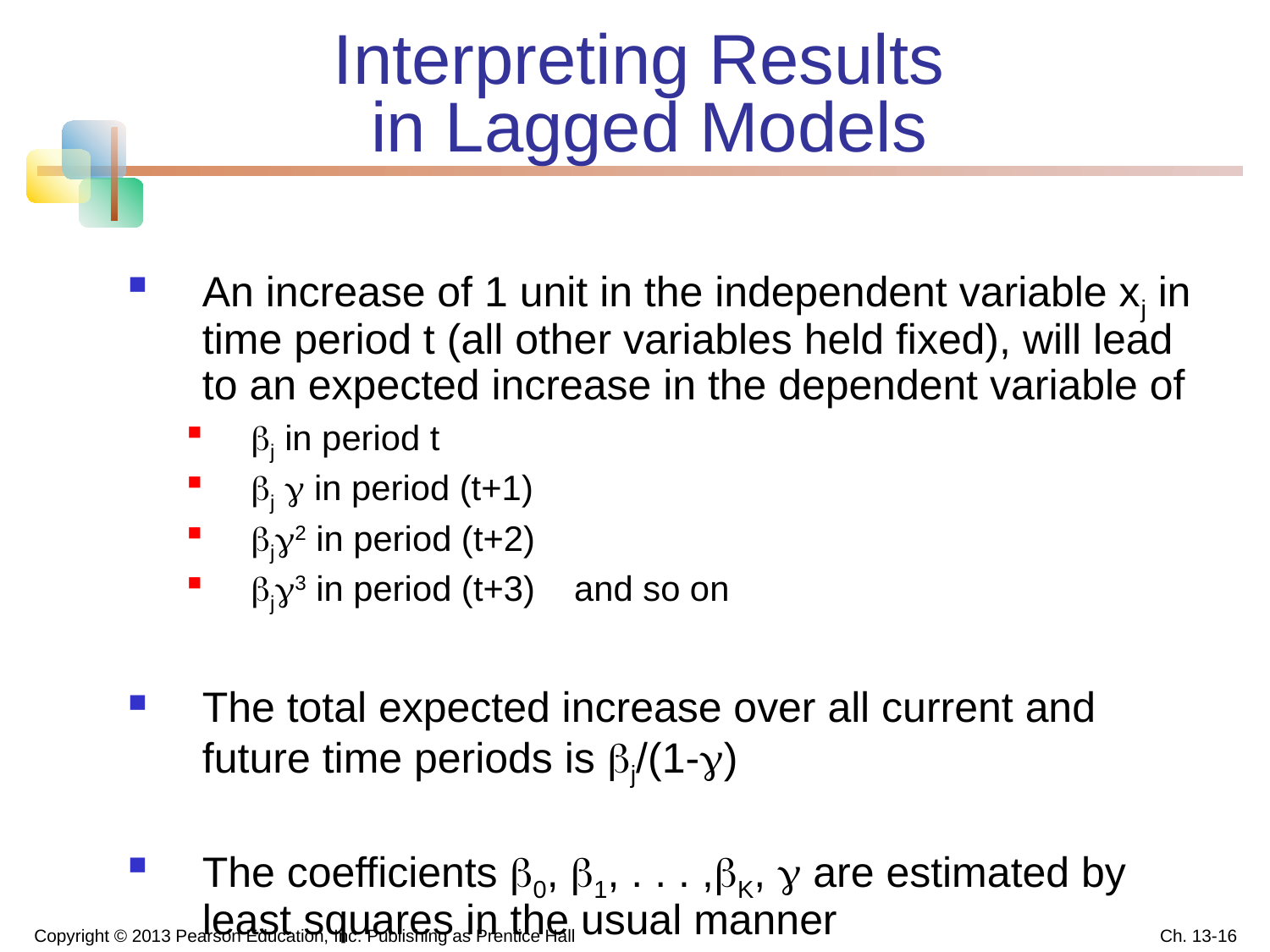

# Interpreting Results in Lagged Models
An increase of 1 unit in the independent variable xj in time period t (all other variables held fixed), will lead to an expected increase in the dependent variable of
βj in period t
βj γ in period (t+1)
βjγ2 in period (t+2)
βjγ3 in period (t+3)    and so on

The total expected increase over all current and future time periods is βj/(1-γ)

The coefficients β0, β1, . . . ,βK, γ are estimated by least squares in the usual manner
Copyright © 2013 Pearson Education, Inc. Publishing as Prentice Hall
Ch. 13-16